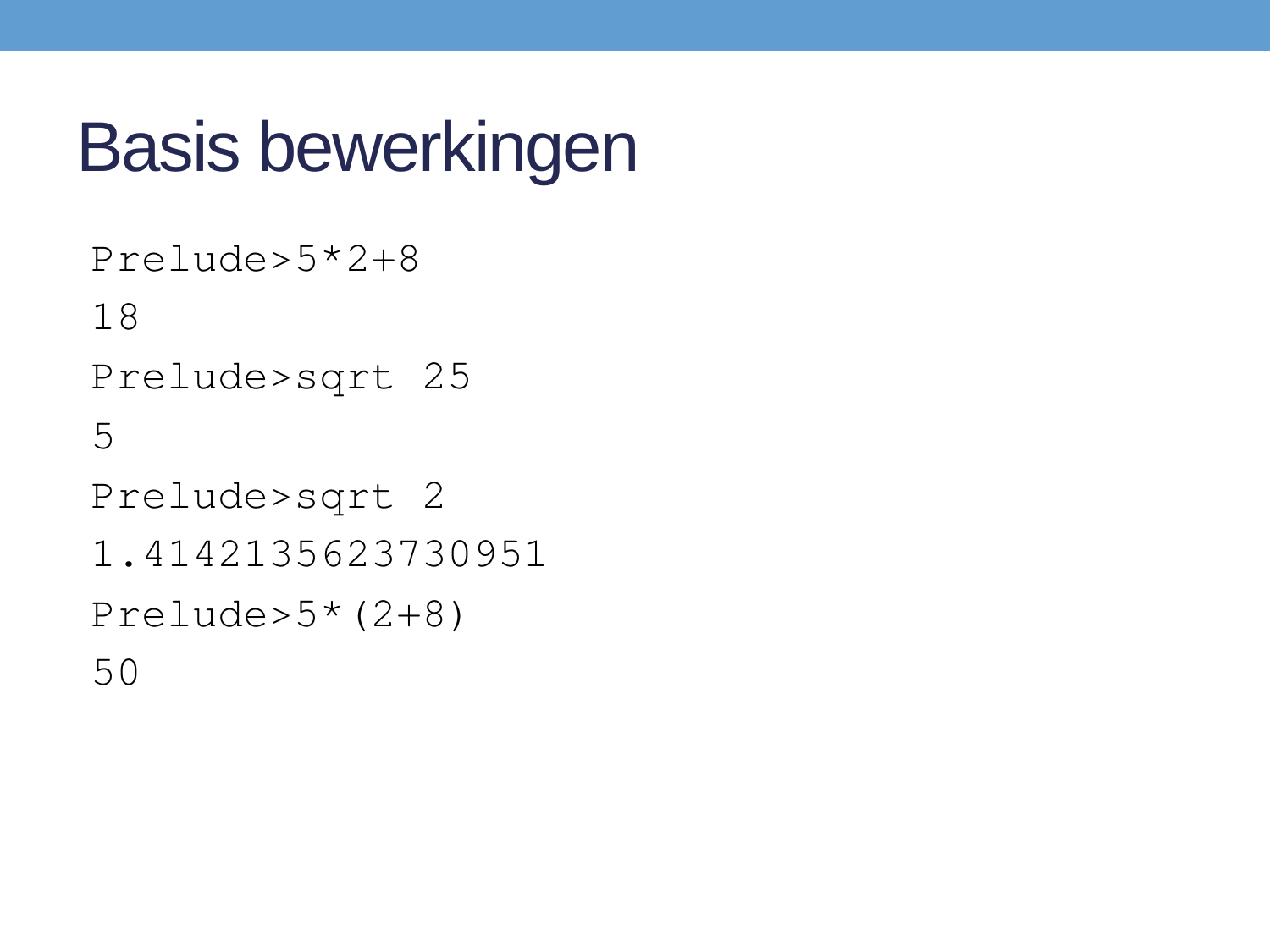

# Basis bewerkingen
Prelude>5*2+8
18
Prelude>sqrt 25
5
Prelude>sqrt 2
1.4142135623730951
Prelude>5*(2+8)
50